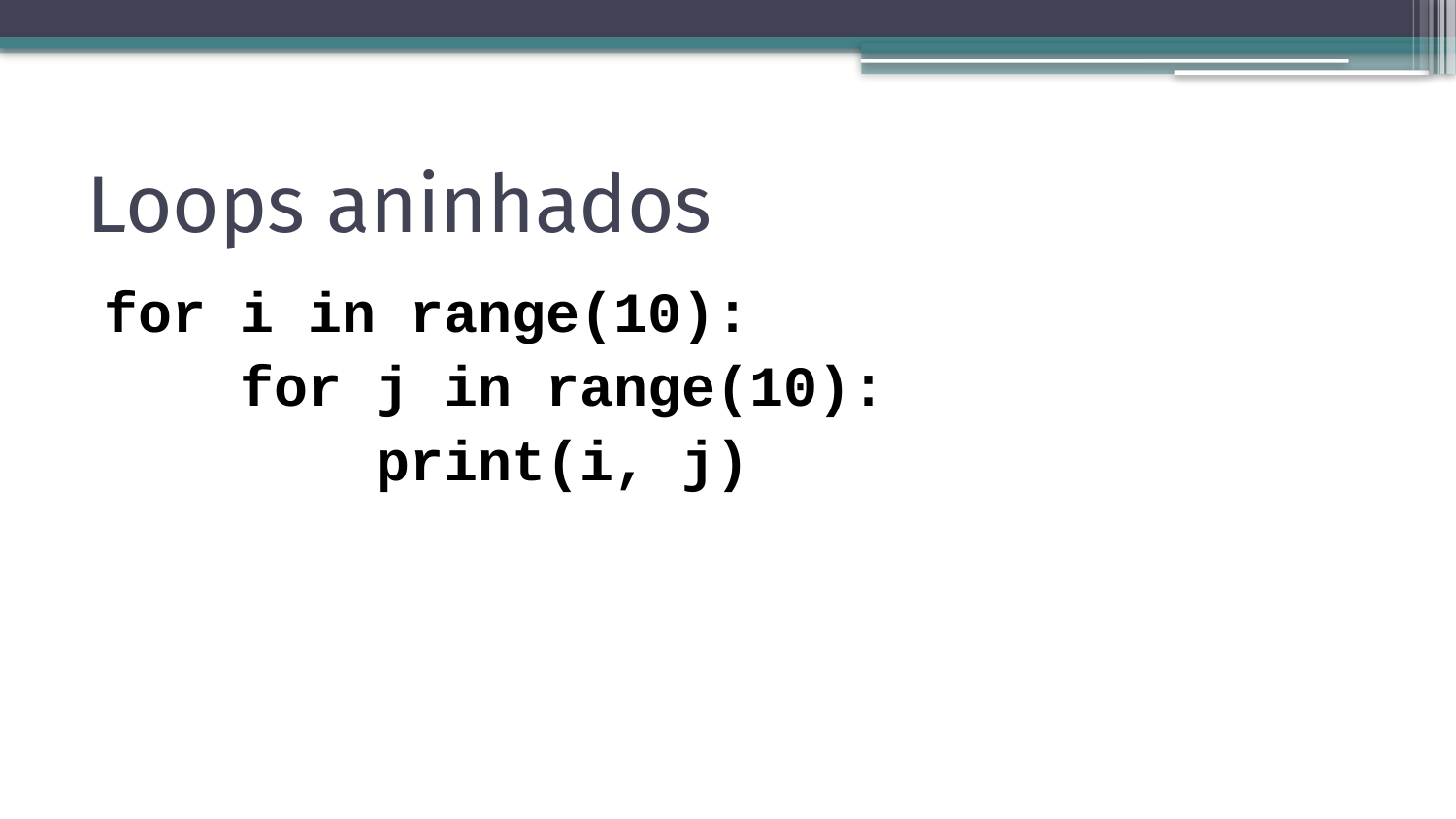

# Loops aninhados
for i in range(10):
    for j in range(10):
        print(i, j)